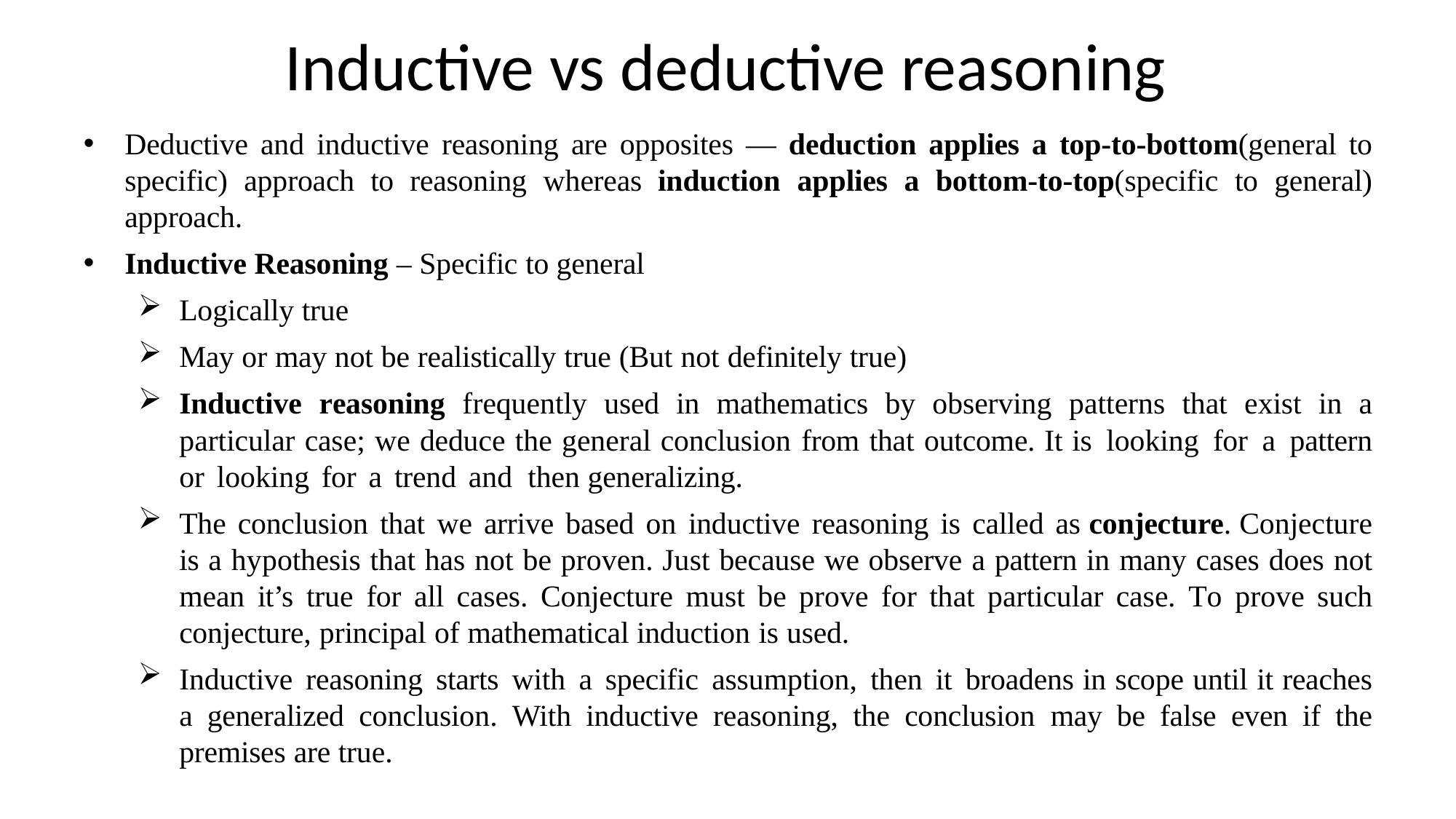

# Inductive vs deductive reasoning
Deductive and inductive reasoning are opposites — deduction applies a top-to-bottom(general to specific) approach to reasoning whereas induction applies a bottom-to-top(specific to general) approach.
Inductive Reasoning – Specific to general
Logically true
May or may not be realistically true (But not definitely true)
Inductive reasoning frequently used in mathematics by observing patterns that exist in a particular case; we deduce the general conclusion from that outcome. It is looking for a pattern or looking for a trend and  then generalizing.
The conclusion that we arrive based on inductive reasoning is called as conjecture. Conjecture is a hypothesis that has not be proven. Just because we observe a pattern in many cases does not mean it’s true for all cases. Conjecture must be prove for that particular case. To prove such conjecture, principal of mathematical induction is used.
Inductive reasoning starts with a specific assumption, then it broadens in scope until it reaches a generalized conclusion. With inductive reasoning, the conclusion may be false even if the premises are true.